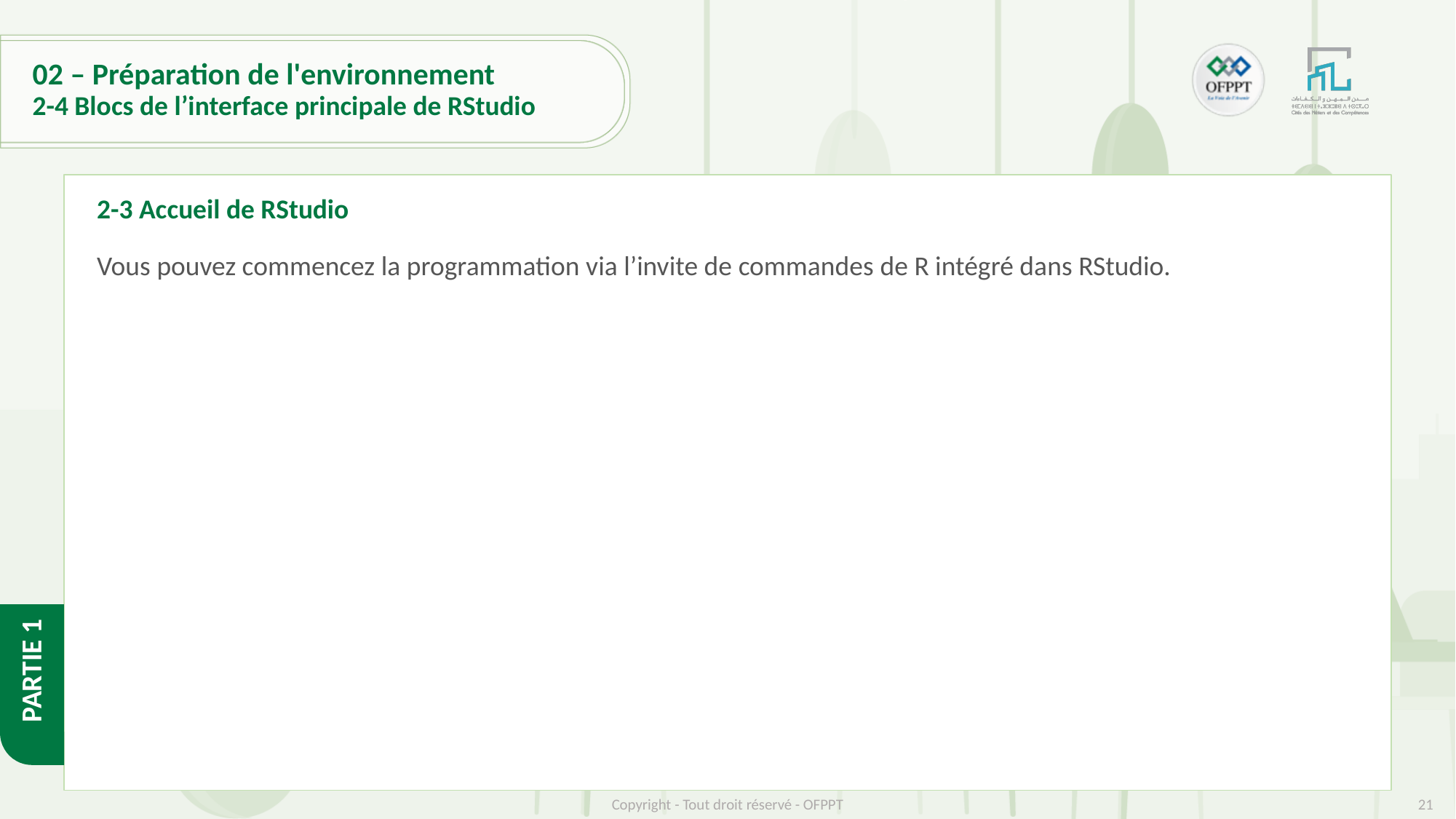

# 02 – Préparation de l'environnement
2-4 Blocs de l’interface principale de RStudio

2-3 Accueil de RStudio
Vous pouvez commencez la programmation via l’invite de commandes de R intégré dans RStudio.